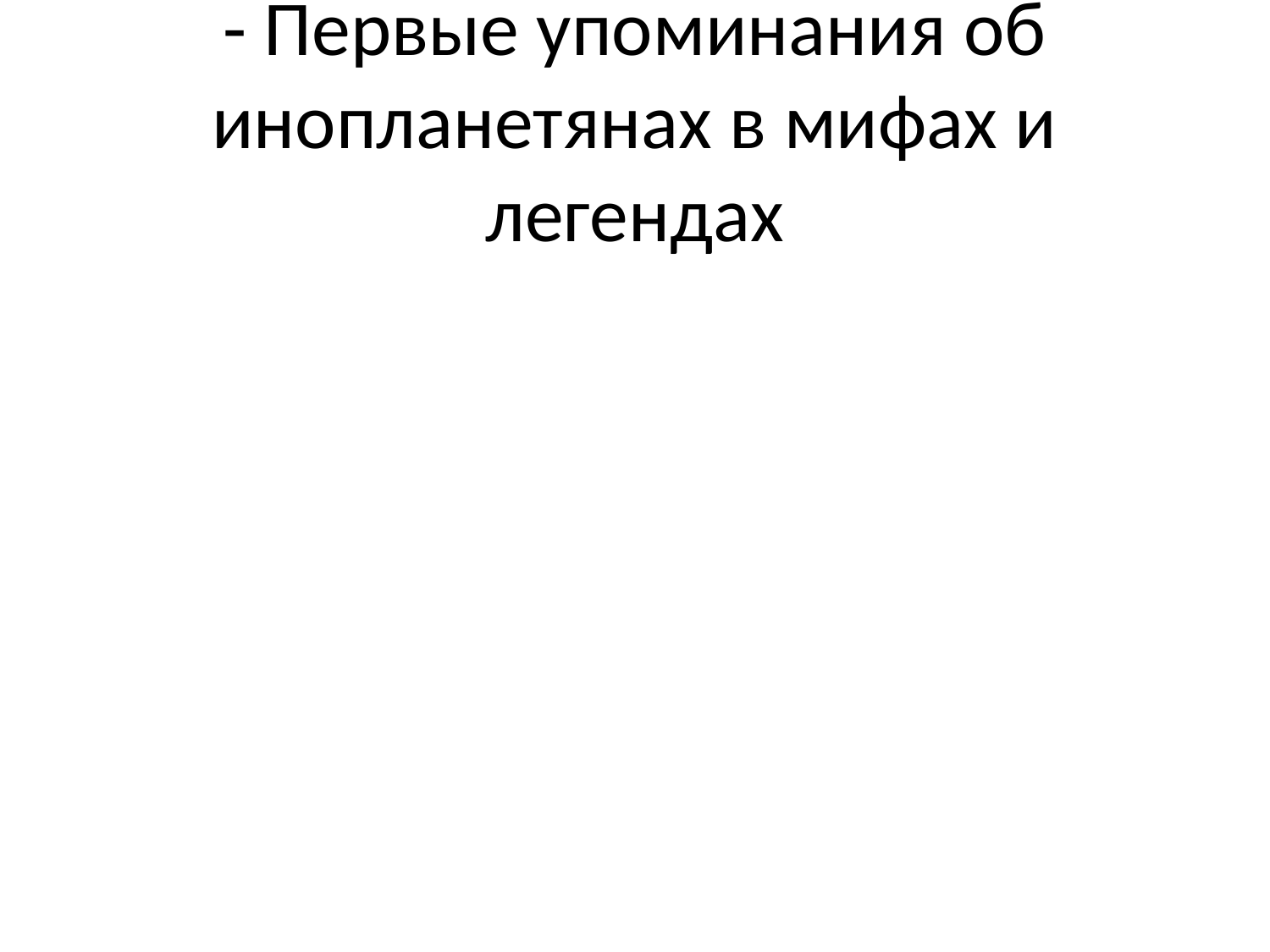

# - Первые упоминания об инопланетянах в мифах и легендах